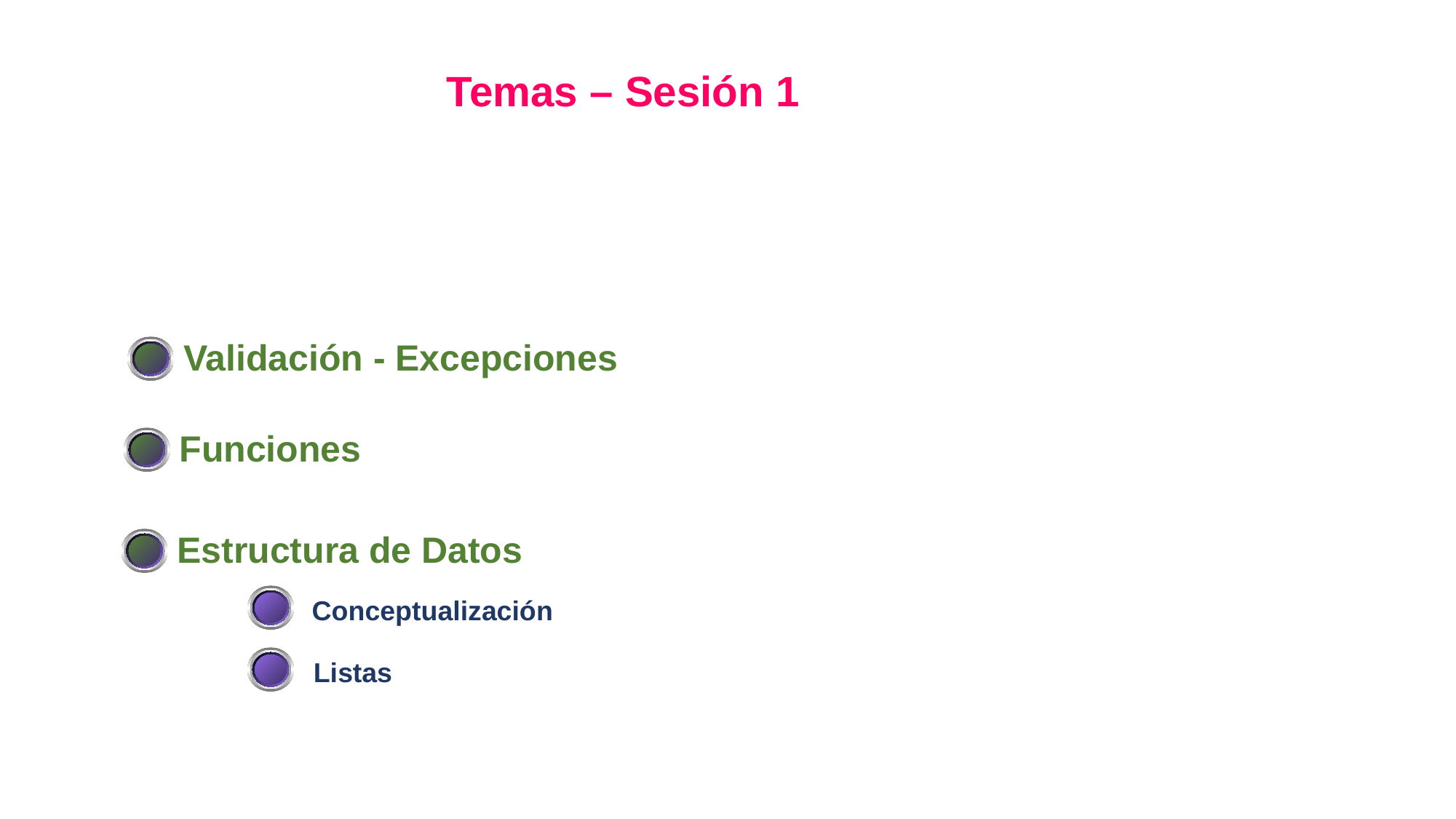

Temas – Sesión 1
Validación - Excepciones

Funciones

Estructura de Datos

Conceptualización

Listas